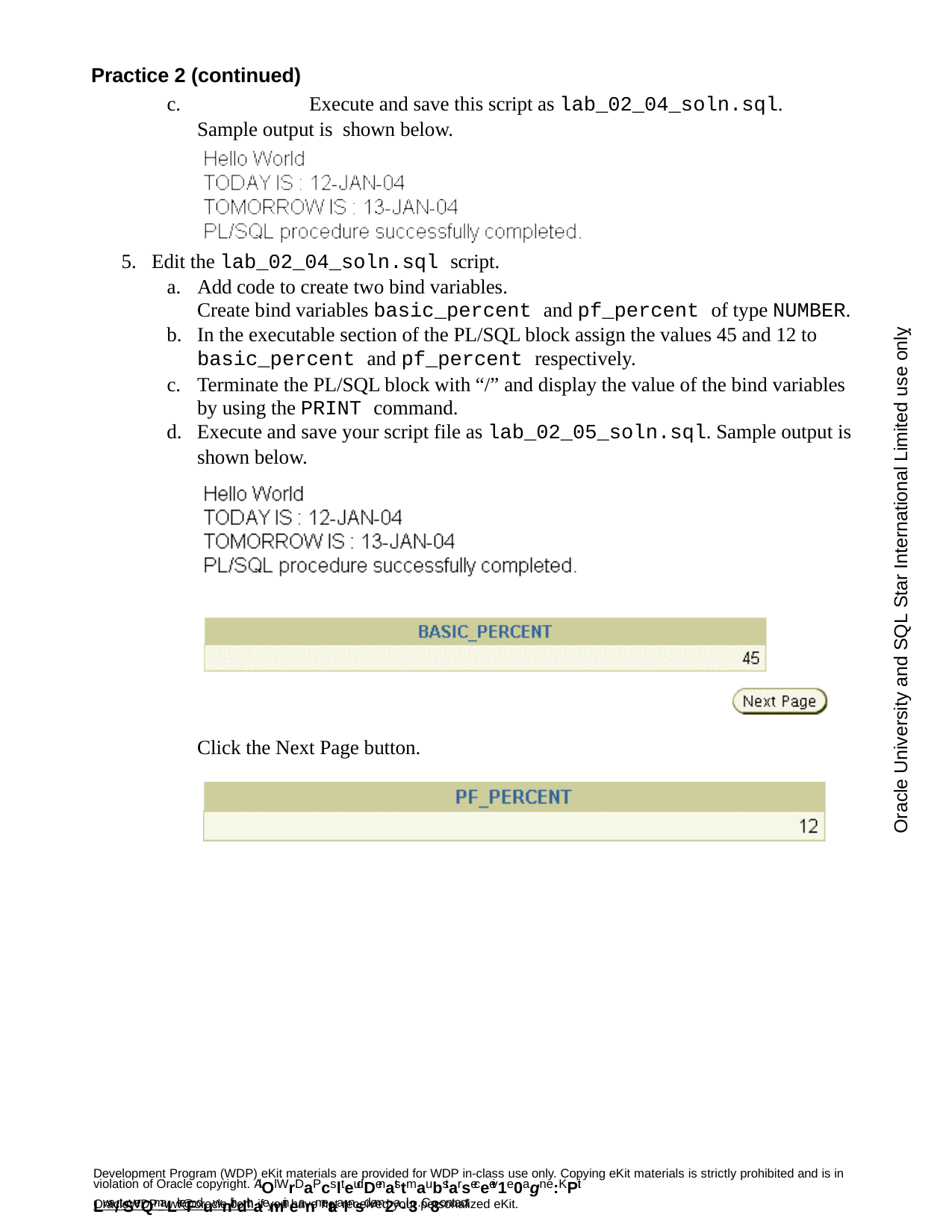

Practice 2 (continued)
c.		Execute and save this script as lab_02_04_soln.sql. Sample output is  shown below.

Edit the lab_02_04_soln.sql script.
Add code to create two bind variables.
Create bind variables basic_percent and pf_percent of type NUMBER.
In the executable section of the PL/SQL block assign the values 45 and 12 to
basic_percent and pf_percent respectively.
Terminate the PL/SQL block with “/” and display the value of the bind variables  by using the PRINT command.
Execute and save your script file as lab_02_05_soln.sql. Sample output is
shown below.
Oracle University and SQL Star International Limited use onlyฺ

Click the Next Page button.

Development Program (WDP) eKit materials are provided for WDP in-class use only. Copying eKit materials is strictly prohibited and is in
violation of Oracle copyright. AlOl WrDaPcslteudDenatstmaubstarseceeiv1e0agn e:KPit Lwa/tSerQmaLrkeFduwnithdthaemir neanmetaalnsd em2a-il3. C8ontact
OracleWDP_ww@oracle.com if you have not received your personalized eKit.